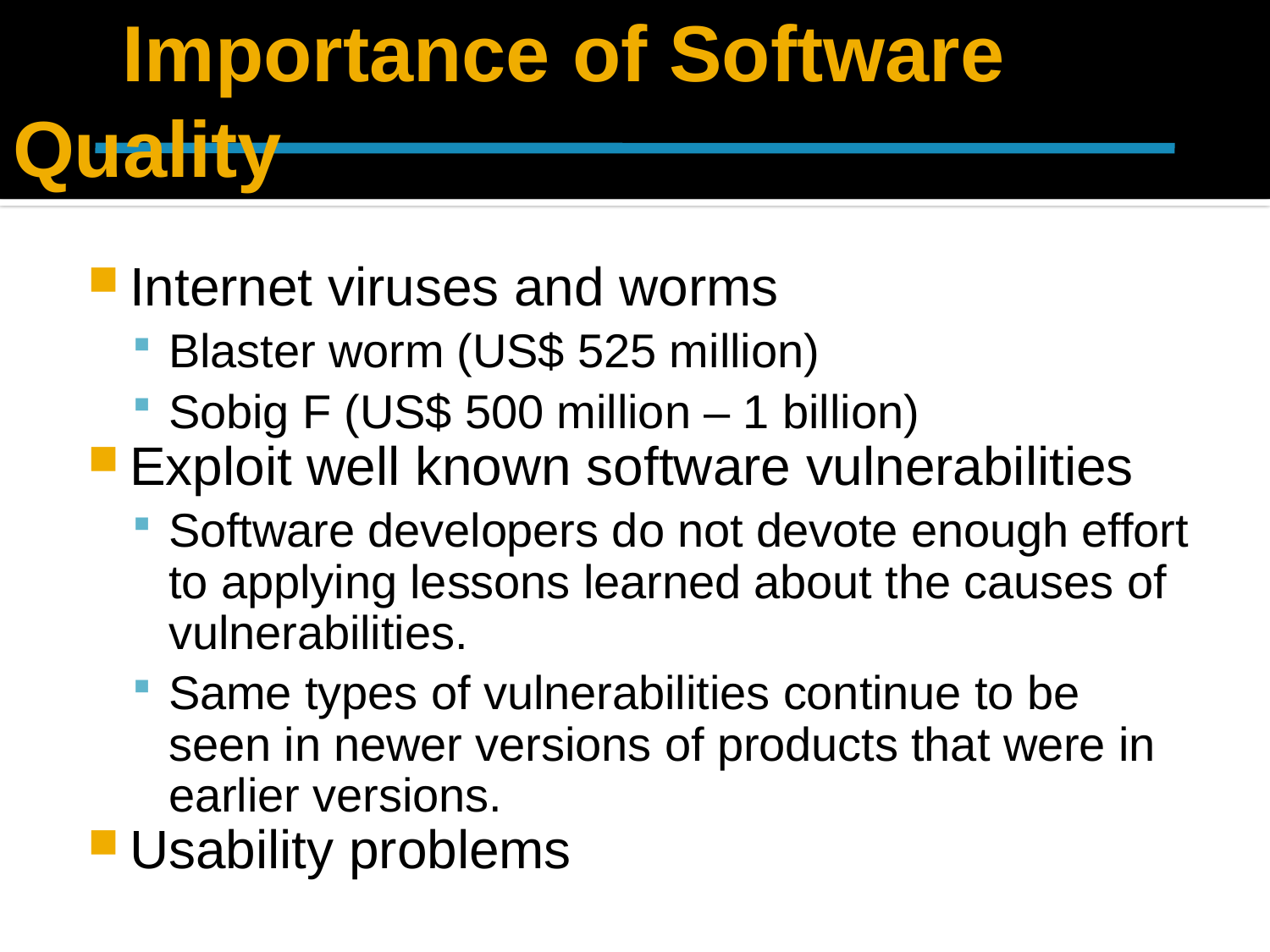

# Importance of Software Quality
Internet viruses and worms
Blaster worm (US$ 525 million)
Sobig F (US$ 500 million – 1 billion)
Exploit well known software vulnerabilities
Software developers do not devote enough effort to applying lessons learned about the causes of vulnerabilities.
Same types of vulnerabilities continue to be seen in newer versions of products that were in earlier versions.
Usability problems